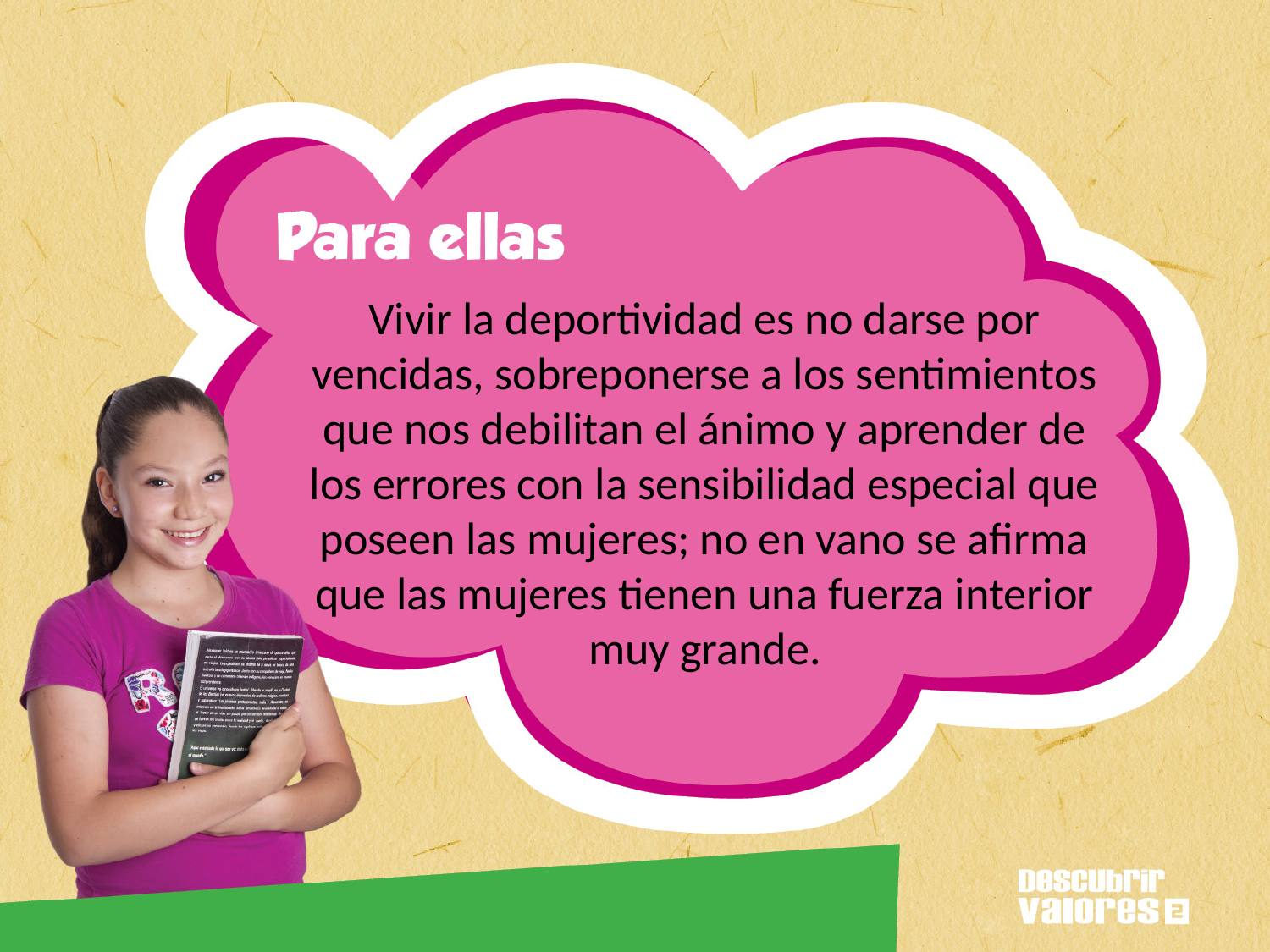

# Vivir la deportividad es no darse por vencidas, sobreponerse a los sentimientos que nos debilitan el ánimo y aprender de los errores con la sensibilidad especial que poseen las mujeres; no en vano se afirma que las mujeres tienen una fuerza interior muy grande.